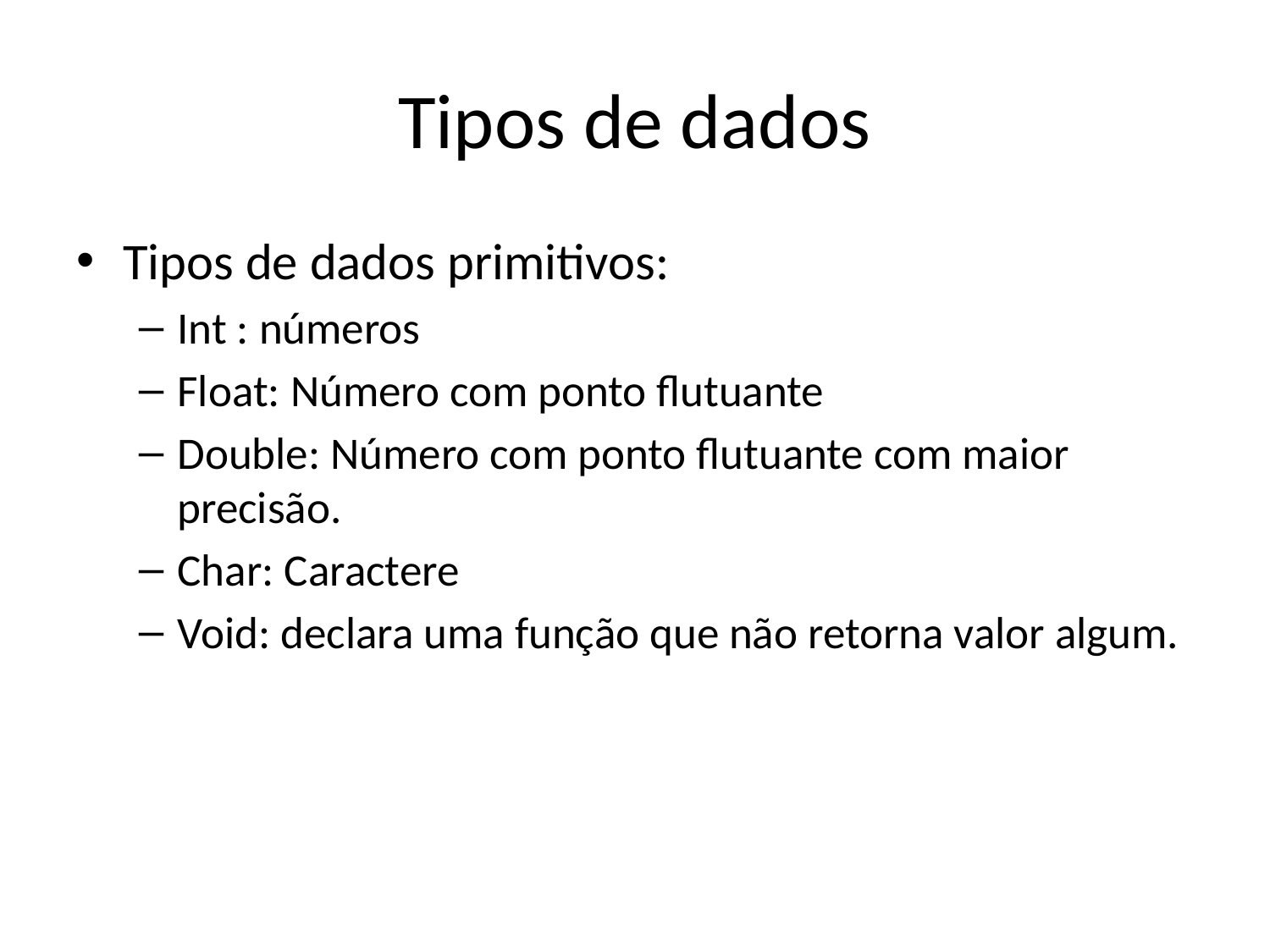

# Tipos de dados
Tipos de dados primitivos:
Int : números
Float: Número com ponto flutuante
Double: Número com ponto flutuante com maior precisão.
Char: Caractere
Void: declara uma função que não retorna valor algum.